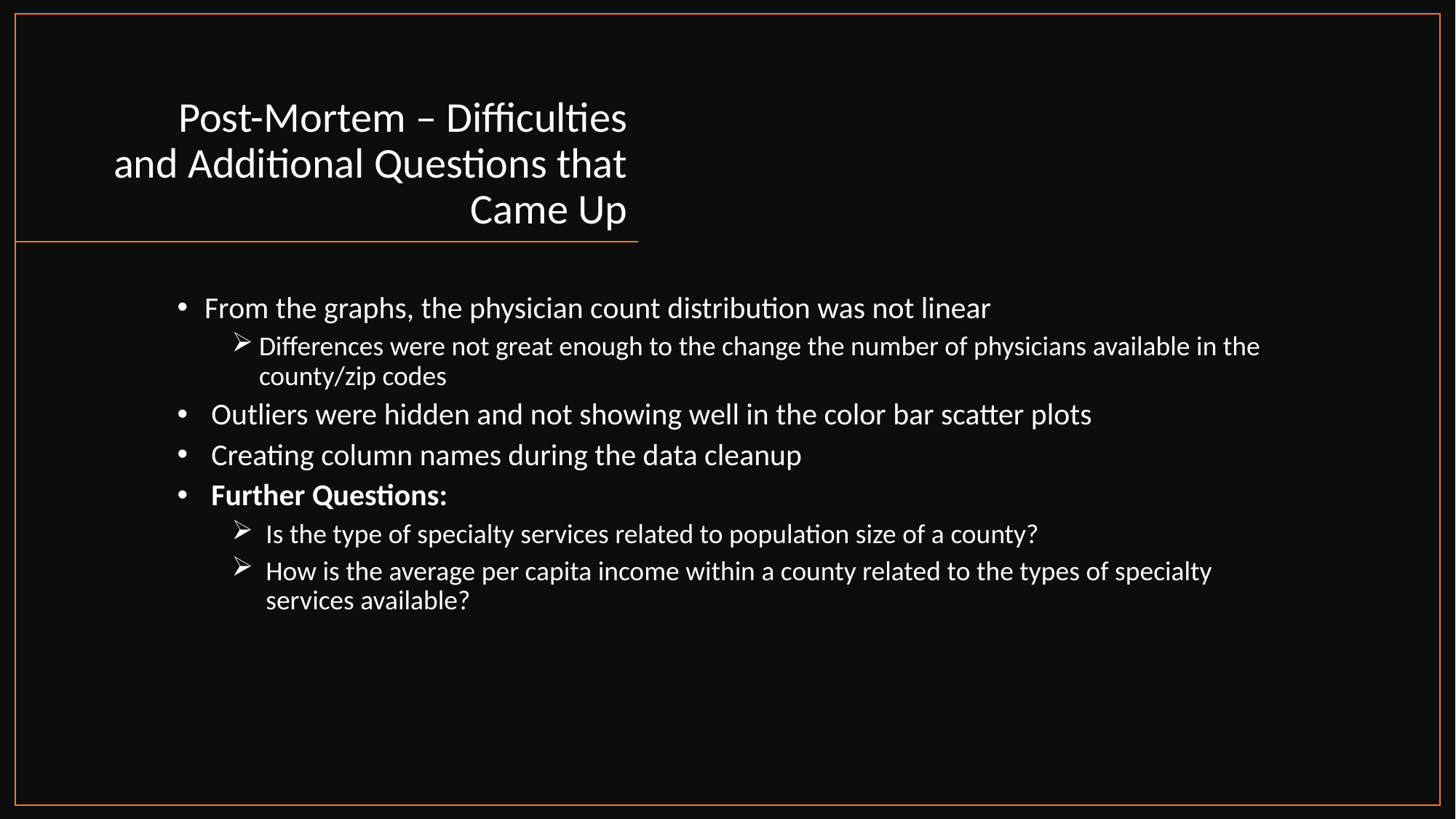

# Post-Mortem – Difficulties and Additional Questions that Came Up
From the graphs, the physician count distribution was not linear
Differences were not great enough to the change the number of physicians available in the county/zip codes
Outliers were hidden and not showing well in the color bar scatter plots
Creating column names during the data cleanup
Further Questions:
Is the type of specialty services related to population size of a county?
How is the average per capita income within a county related to the types of specialty services available?